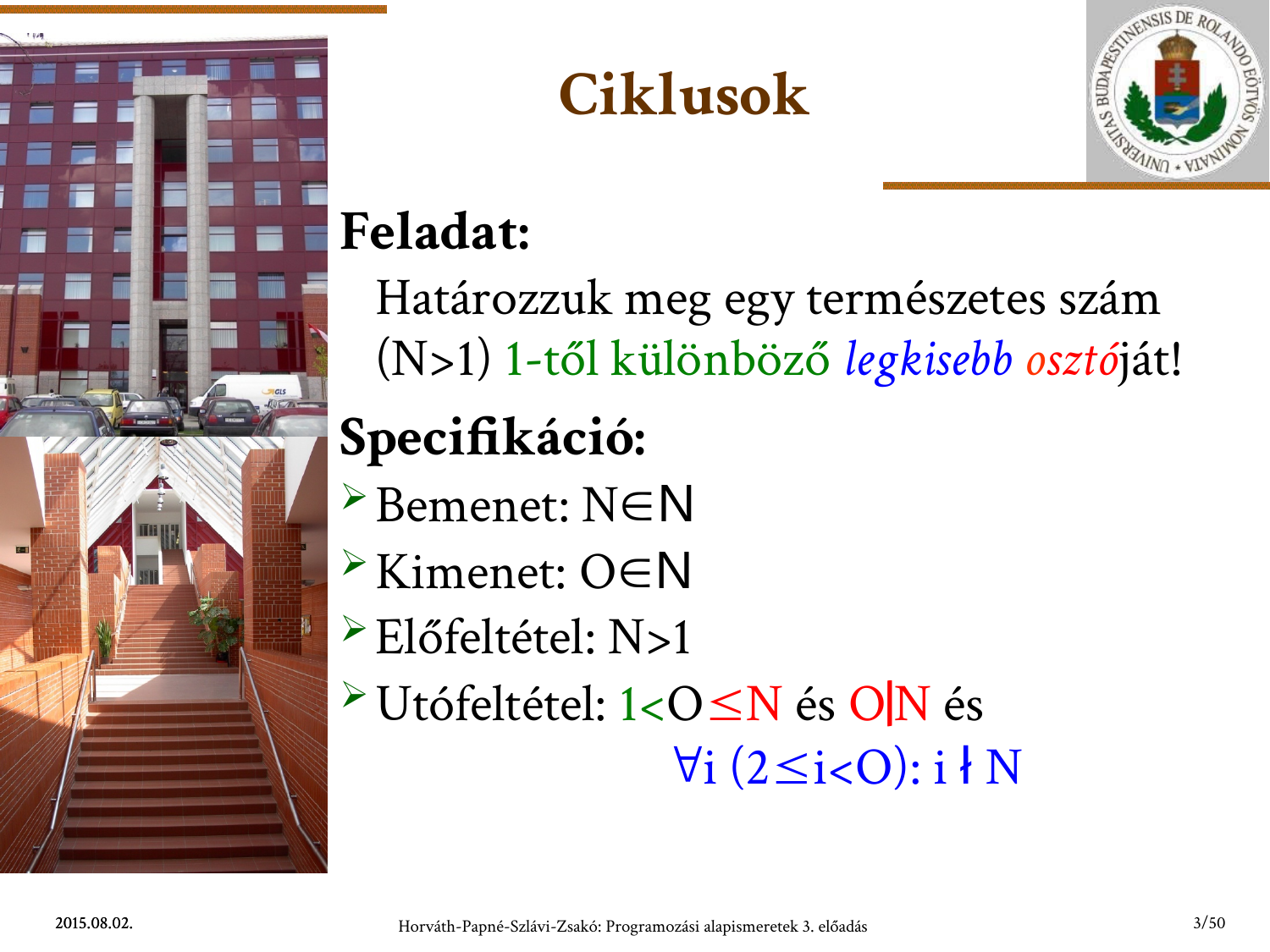

# Ciklusok
Feladat:
	Határozzuk meg egy természetes szám (N>1) 1-től különböző legkisebb osztóját!
Specifikáció:
Bemenet: N∈N
Kimenet: O∈N
Előfeltétel: N>1
Utófeltétel: 1<O≤N és O|N és
		   ∀i (2≤i<O): i ł N
2015.08.02.
2015.08.02.
3/50
Horváth-Papné-Szlávi-Zsakó: Programozási alapismeretek 3. előadás